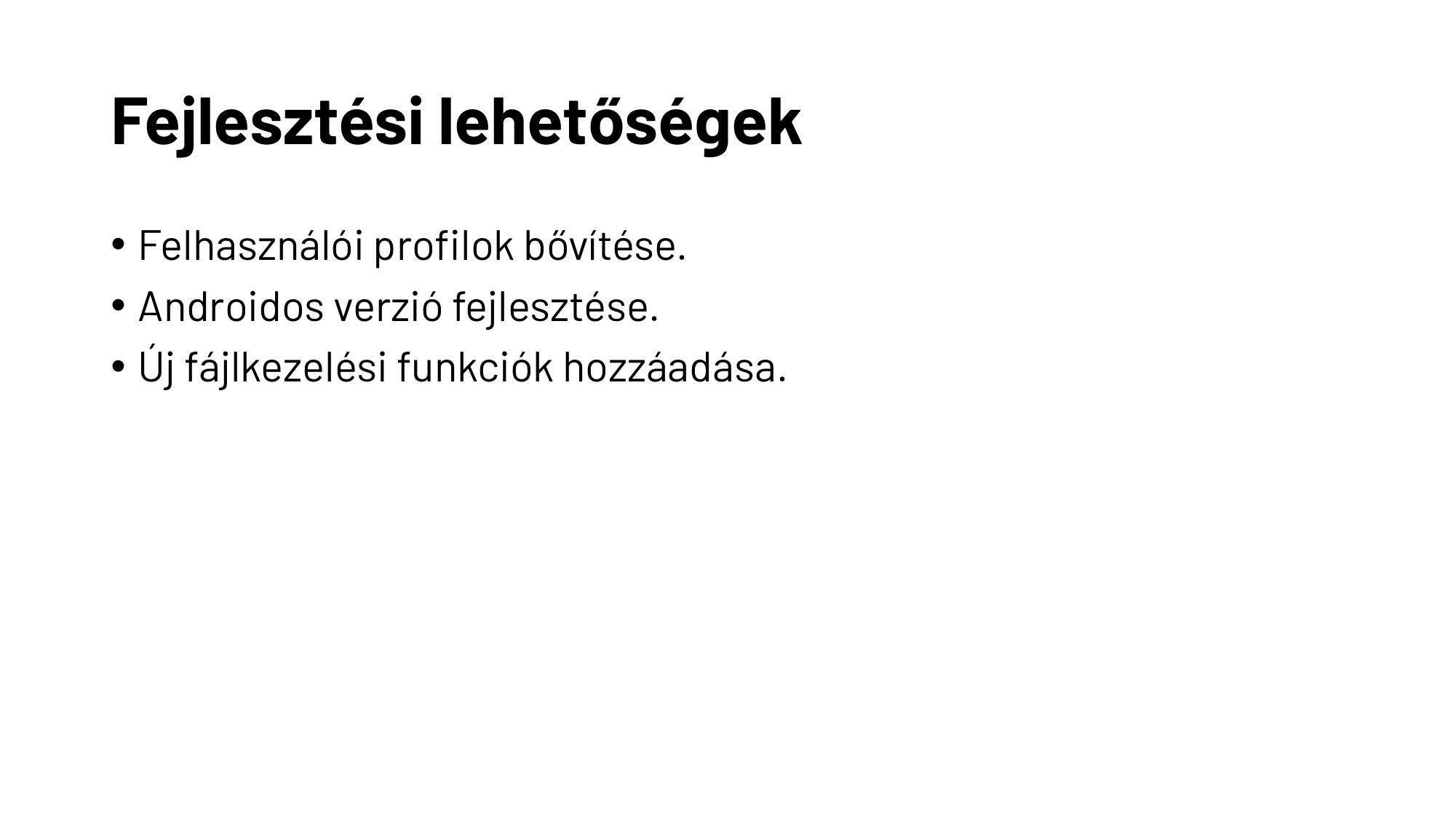

# Fejlesztési lehetőségek
Felhasználói profilok bővítése.
Androidos verzió fejlesztése.
Új fájlkezelési funkciók hozzáadása.